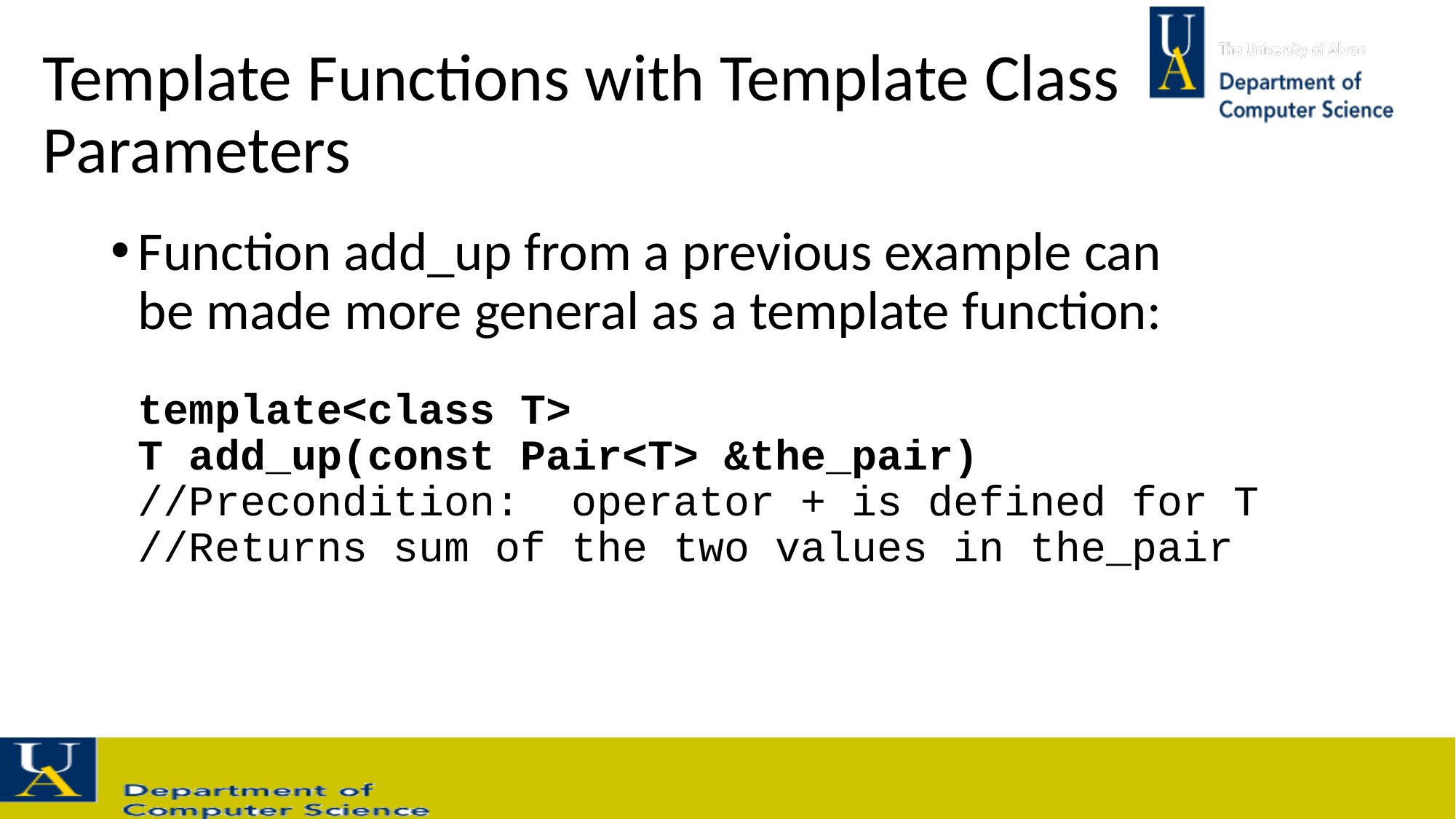

# Template Functions with Template Class Parameters
Function add_up from a previous example can
be made more general as a template function:
template<class T>
T add_up(const Pair<T> &the_pair)
//Precondition:  operator + is defined for T
//Returns sum of the two values in the_pair